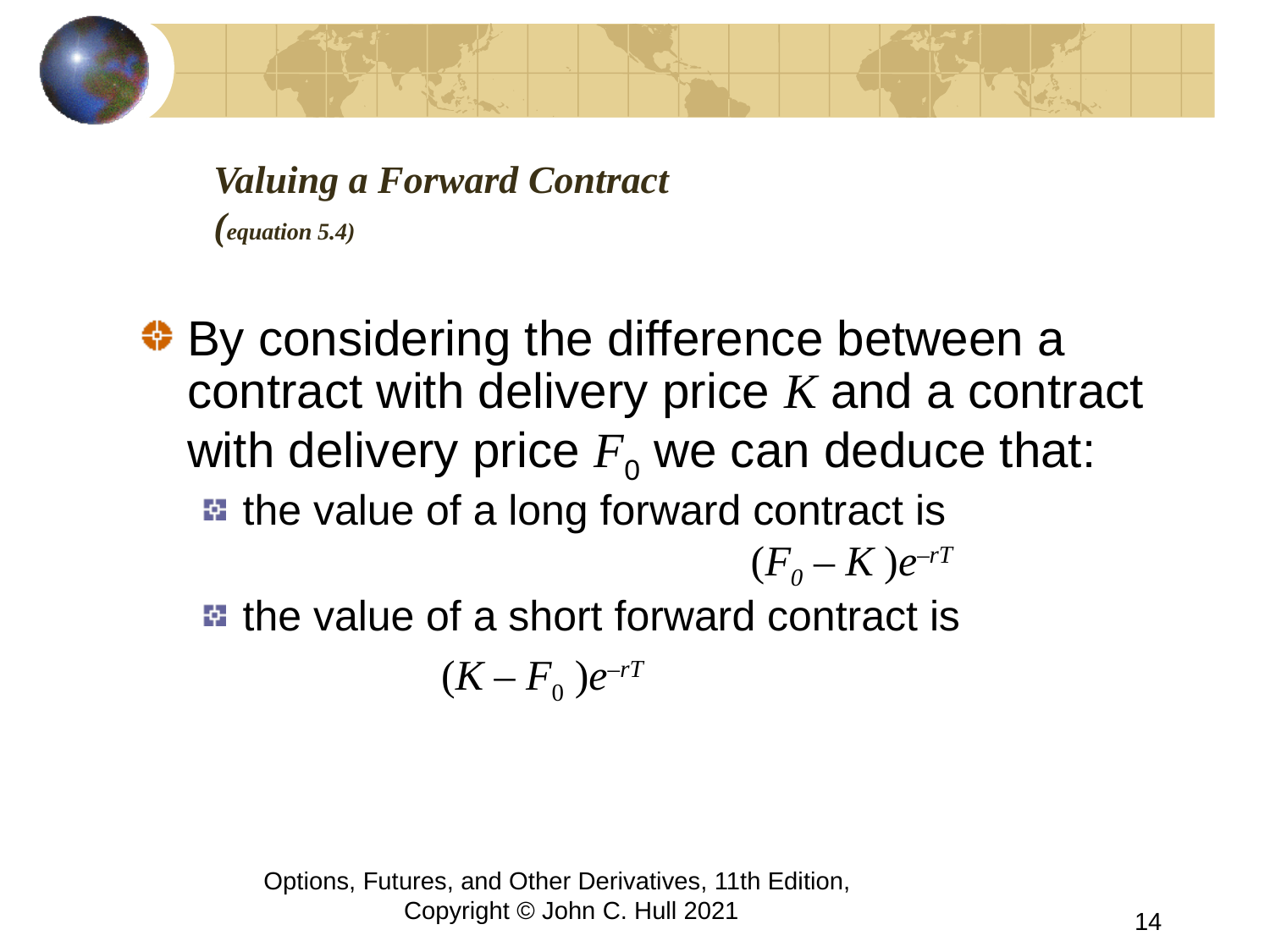

# Valuing a Forward Contract (equation 5.4)
By considering the difference between a contract with delivery price K and a contract with delivery price F0 we can deduce that:
the value of a long forward contract is 		                                  		(F0 – K )e–rT
the value of a short forward contract is
			(K – F0 )e–rT

Options, Futures, and Other Derivatives, 11th Edition,     Copyright © John C. Hull 2021

14